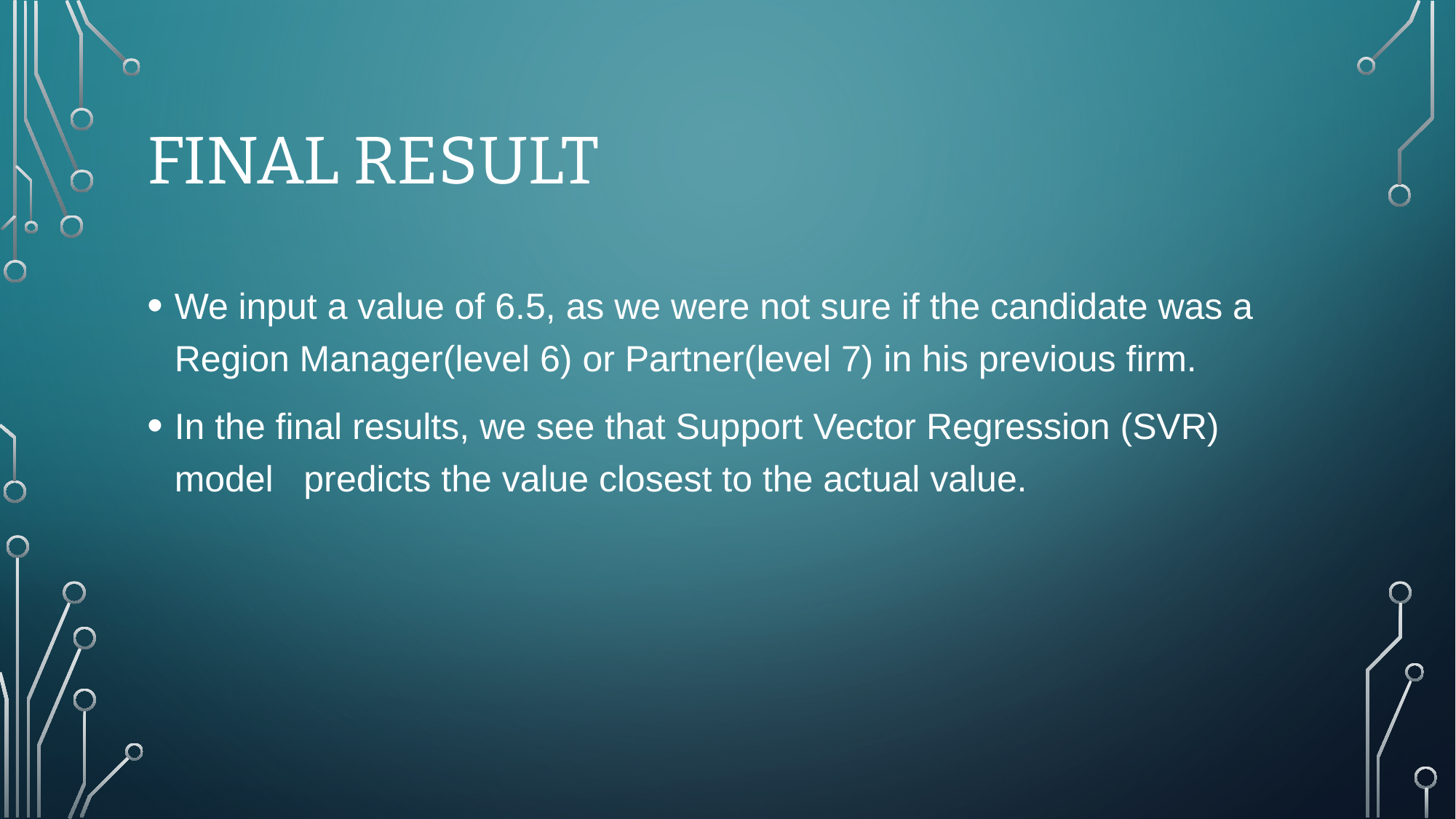

# Final Result
We input a value of 6.5, as we were not sure if the candidate was a Region Manager(level 6) or Partner(level 7) in his previous firm.
In the final results, we see that Support Vector Regression (SVR) model   predicts the value closest to the actual value.